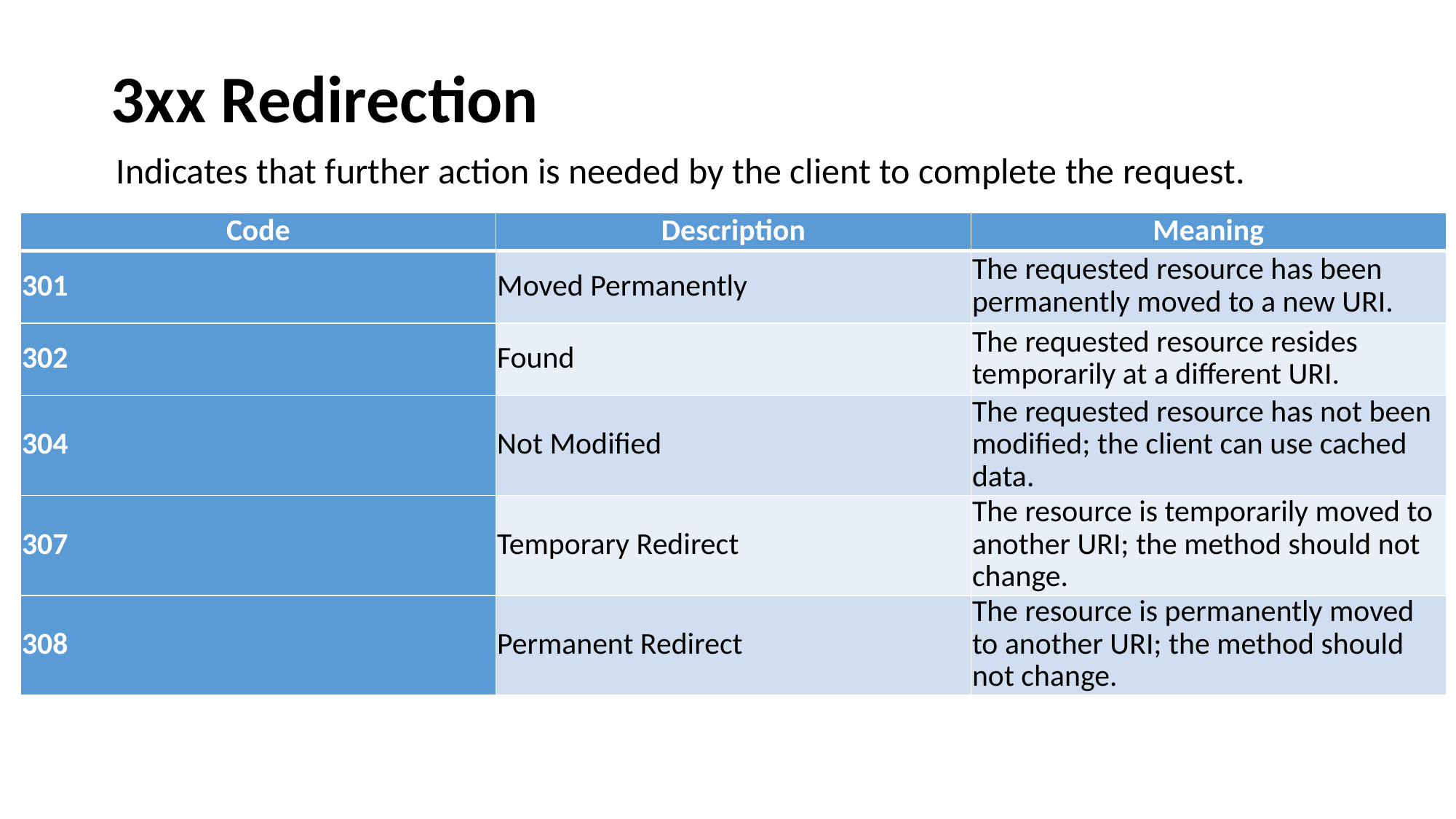

# 3xx Redirection
Indicates that further action is needed by the client to complete the request.
| Code | Description | Meaning |
| --- | --- | --- |
| 301 | Moved Permanently | The requested resource has been permanently moved to a new URI. |
| 302 | Found | The requested resource resides temporarily at a different URI. |
| 304 | Not Modified | The requested resource has not been modified; the client can use cached data. |
| 307 | Temporary Redirect | The resource is temporarily moved to another URI; the method should not change. |
| 308 | Permanent Redirect | The resource is permanently moved to another URI; the method should not change. |